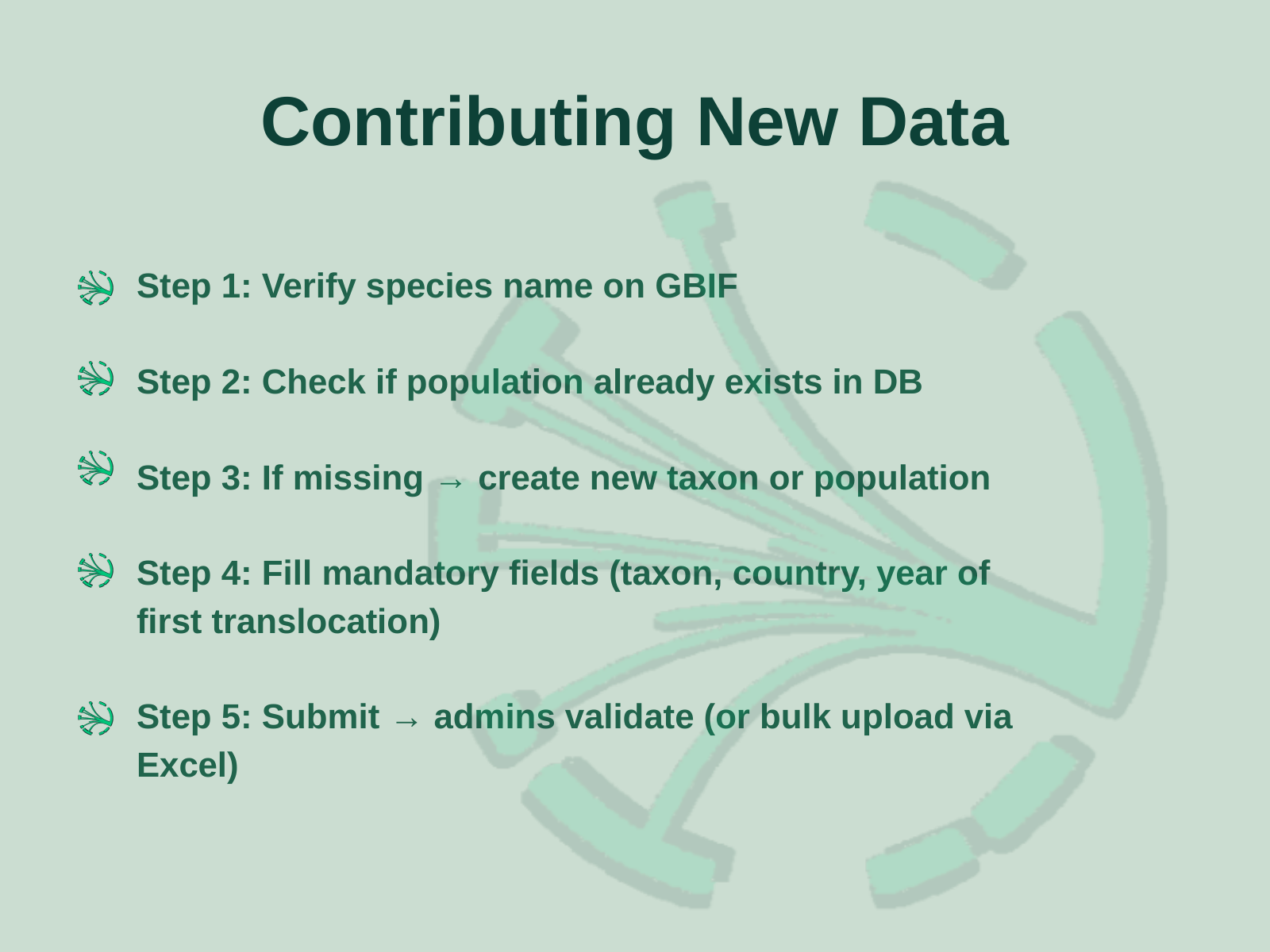

Contributing New Data

Step 1: Verify species name on GBIF

Step 2: Check if population already exists in DB

Step 3: If missing → create new taxon or population

Step 4: Fill mandatory fields (taxon, country, year of first translocation)

Step 5: Submit → admins validate (or bulk upload via Excel)